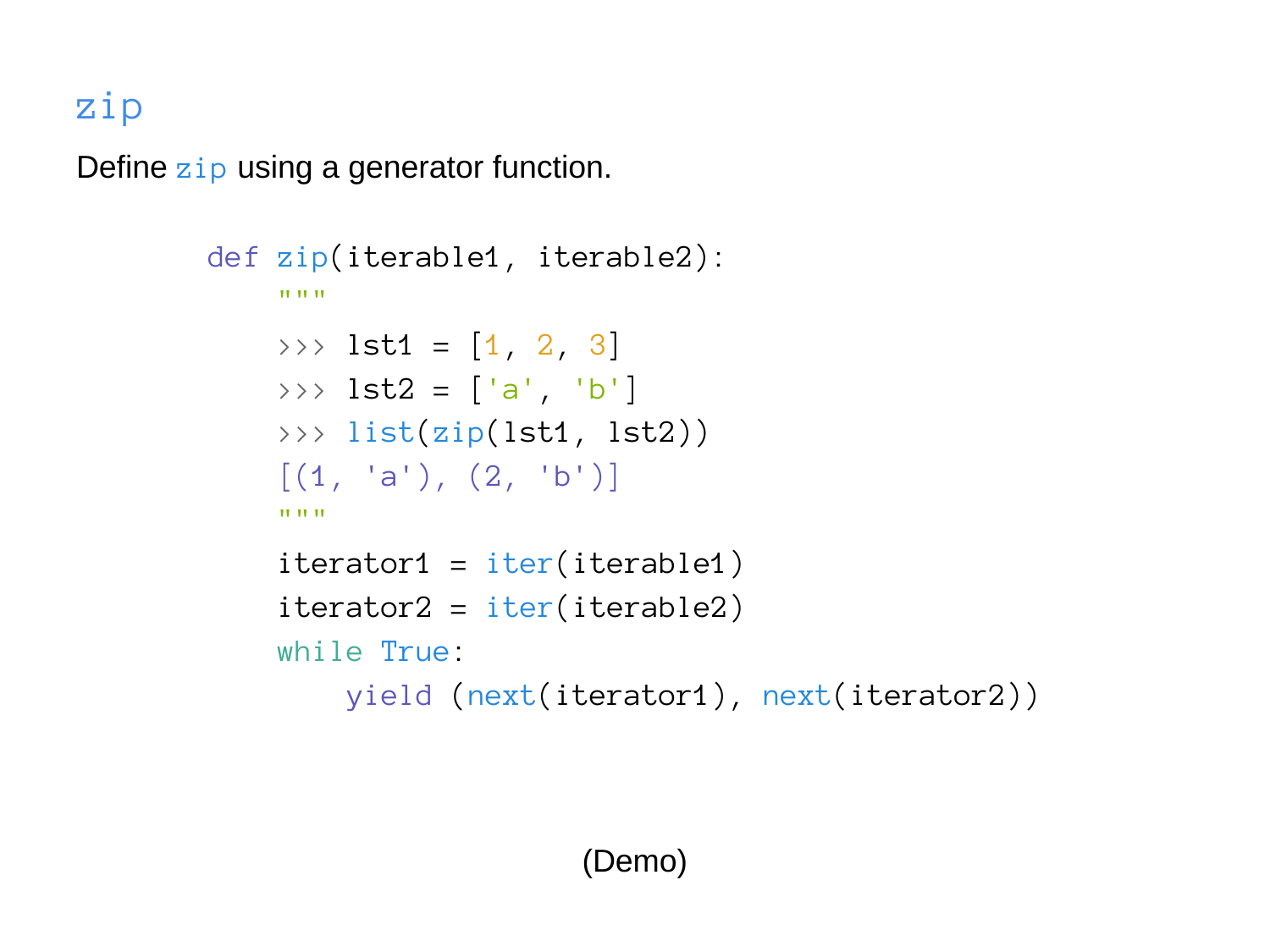

# zip
Define zip using a generator function.
def zip(iterable1, iterable2):
    """
    >>> lst1 = [1, 2, 3]
    >>> lst2 = ['a', 'b']
    >>> list(zip(lst1, lst2))
    [(1, 'a'), (2, 'b')]
    """
    iterator1 = iter(iterable1)
    iterator2 = iter(iterable2)
    while True:
        yield (next(iterator1), next(iterator2))
(Demo)